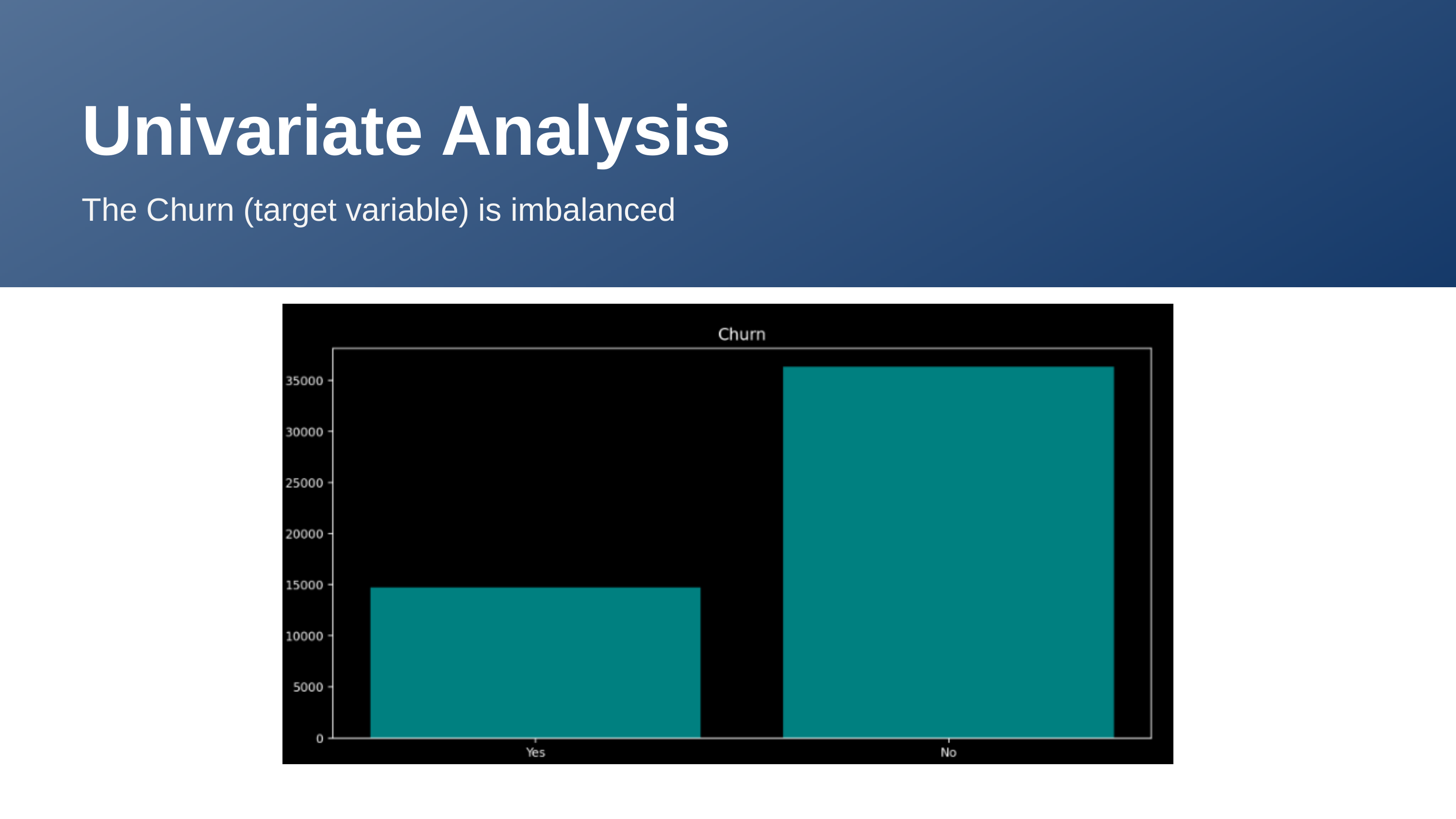

Univariate Analysis
The Churn (target variable) is imbalanced